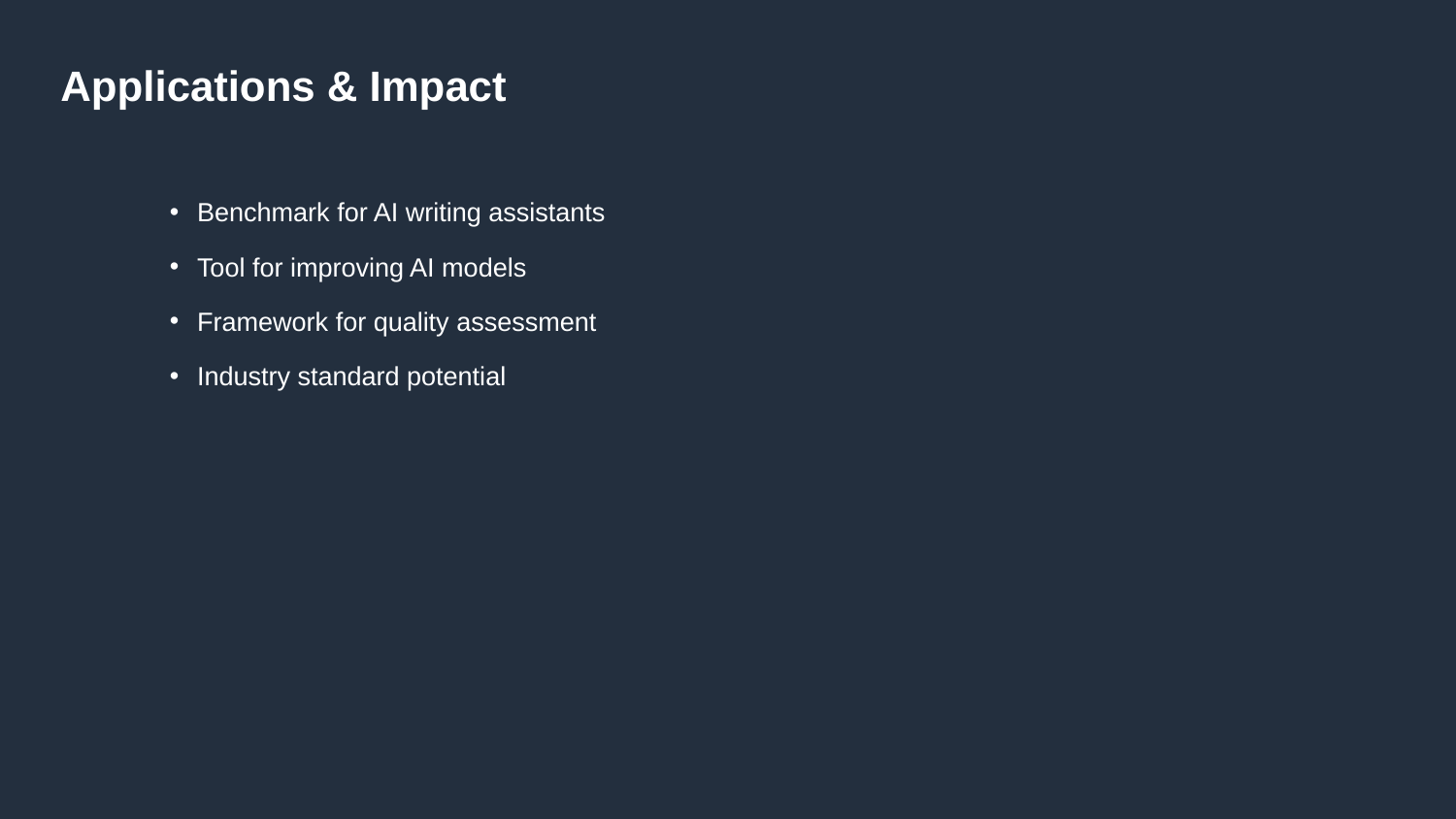

# Applications & Impact
Benchmark for AI writing assistants
Tool for improving AI models
Framework for quality assessment
Industry standard potential